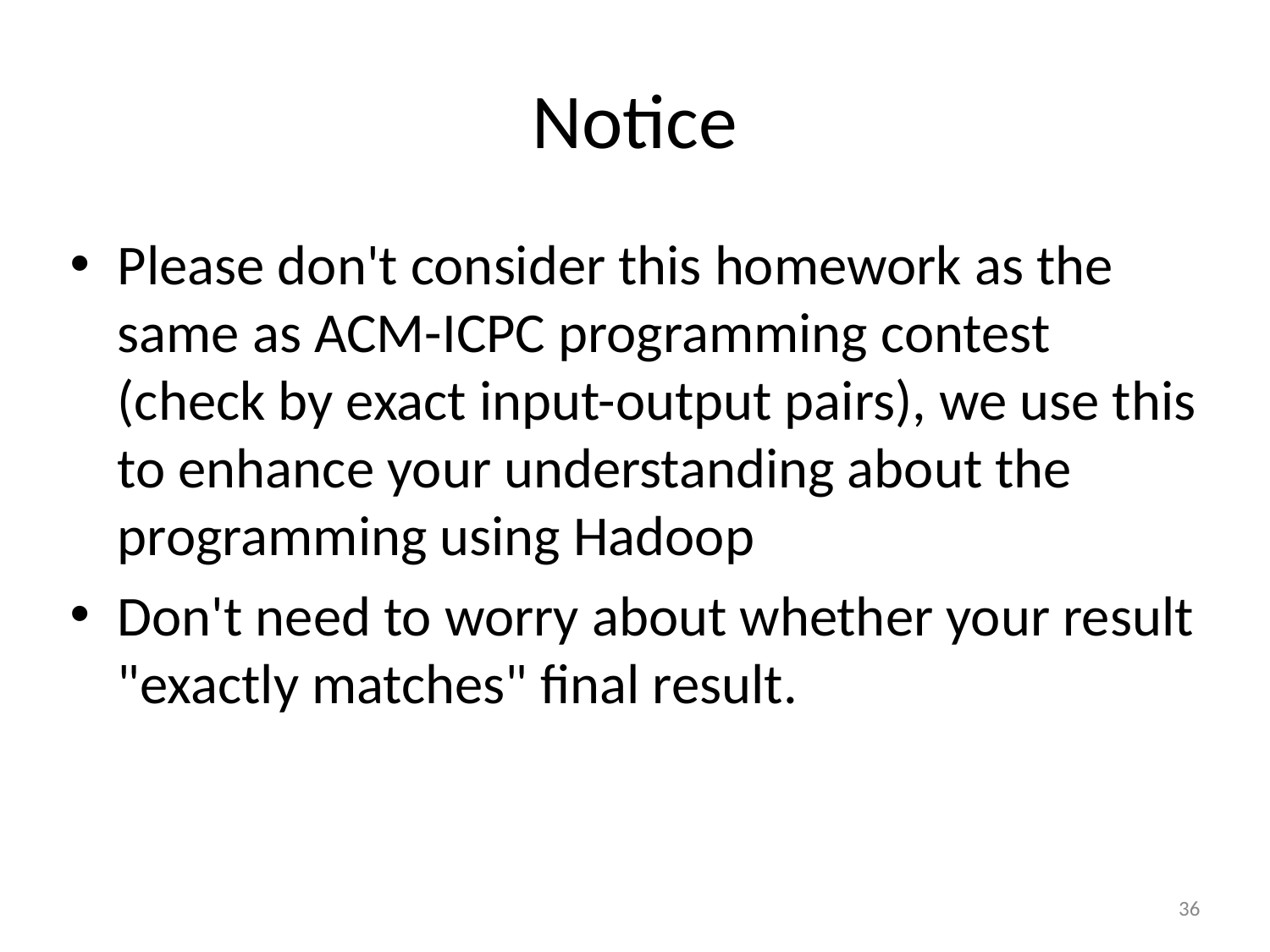

# Notice
Please don't consider this homework as the same as ACM-ICPC programming contest (check by exact input-output pairs), we use this to enhance your understanding about the programming using Hadoop
Don't need to worry about whether your result "exactly matches" final result.
36